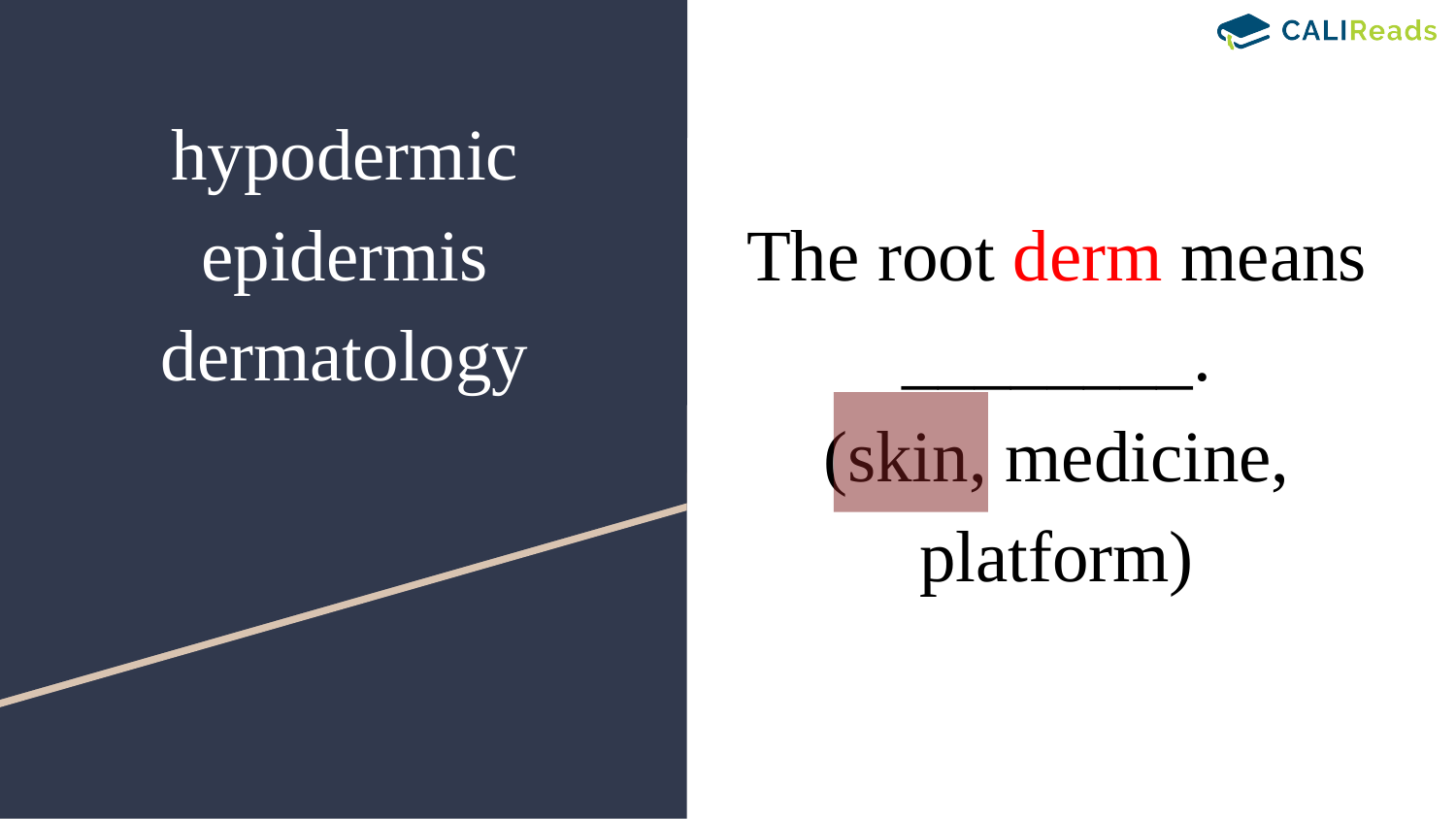

# hypodermic
epidermis
dermatology

Au
The root derm means ________.
(skin, medicine, platform)